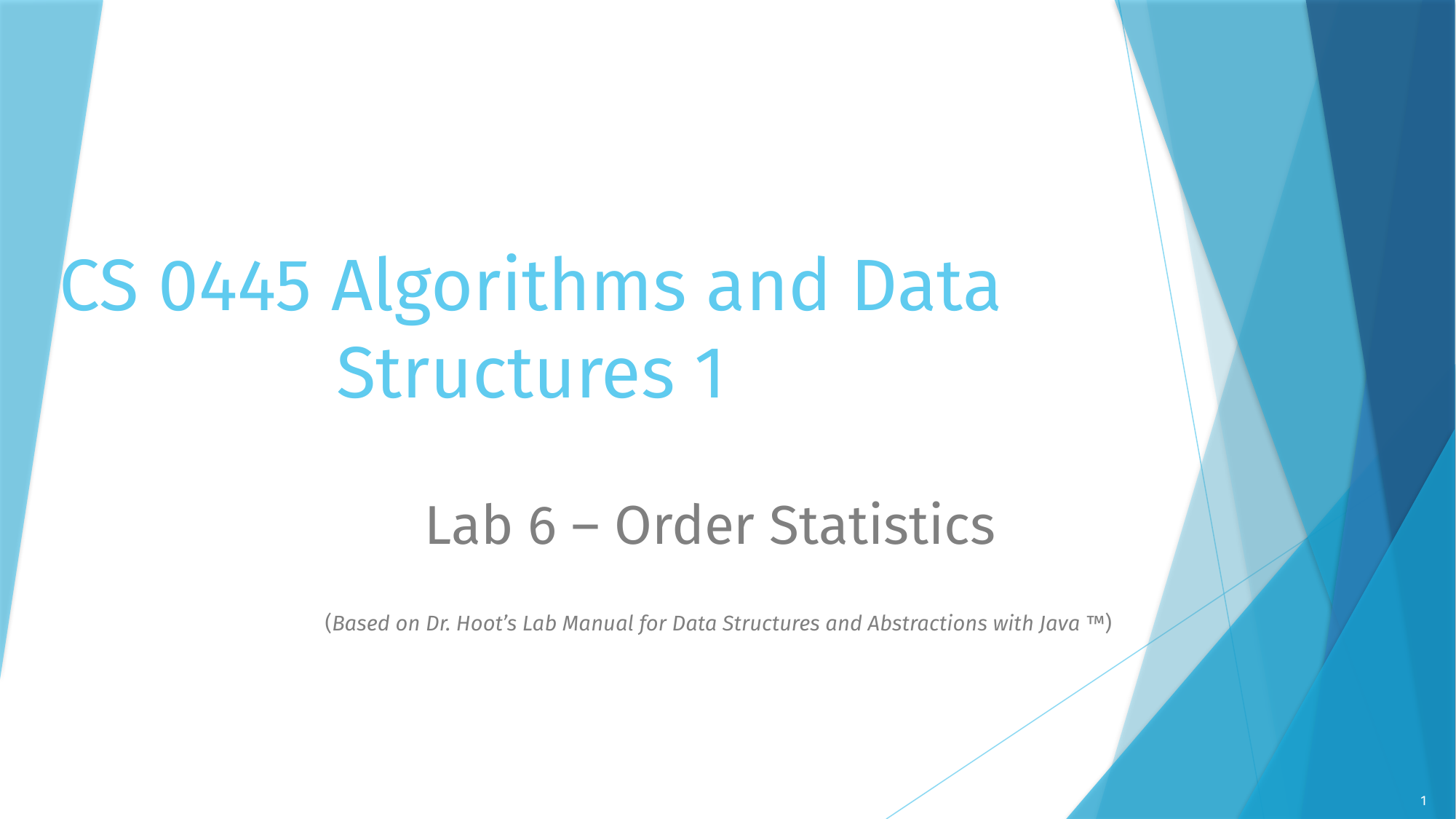

# CS 0445 Algorithms and Data Structures 1
Lab 6 – Order Statistics
 (Based on Dr. Hoot’s Lab Manual for Data Structures and Abstractions with Java ™)

1